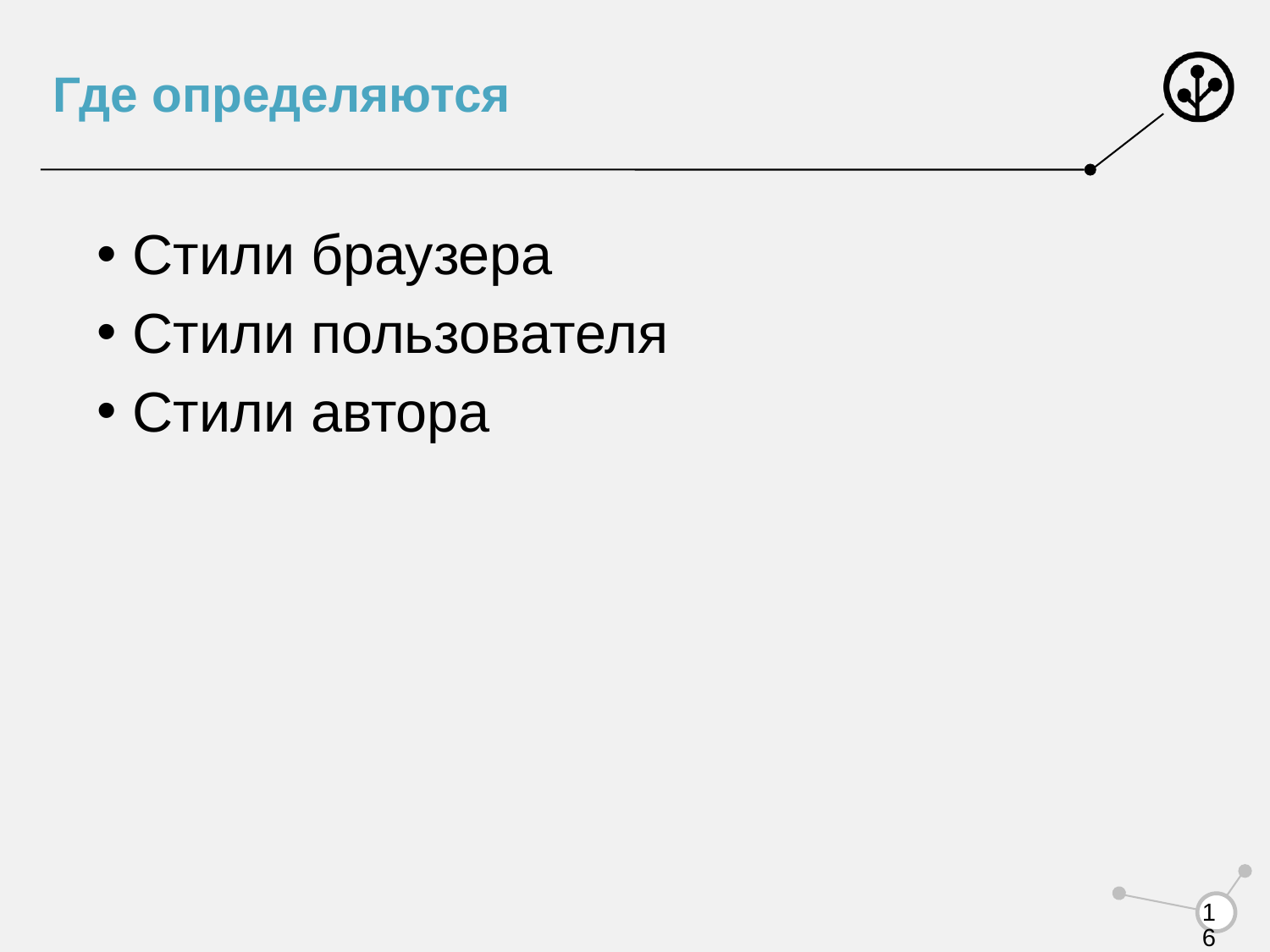

# Где определяются
 Стили браузера
 Стили пользователя
 Стили автора
16